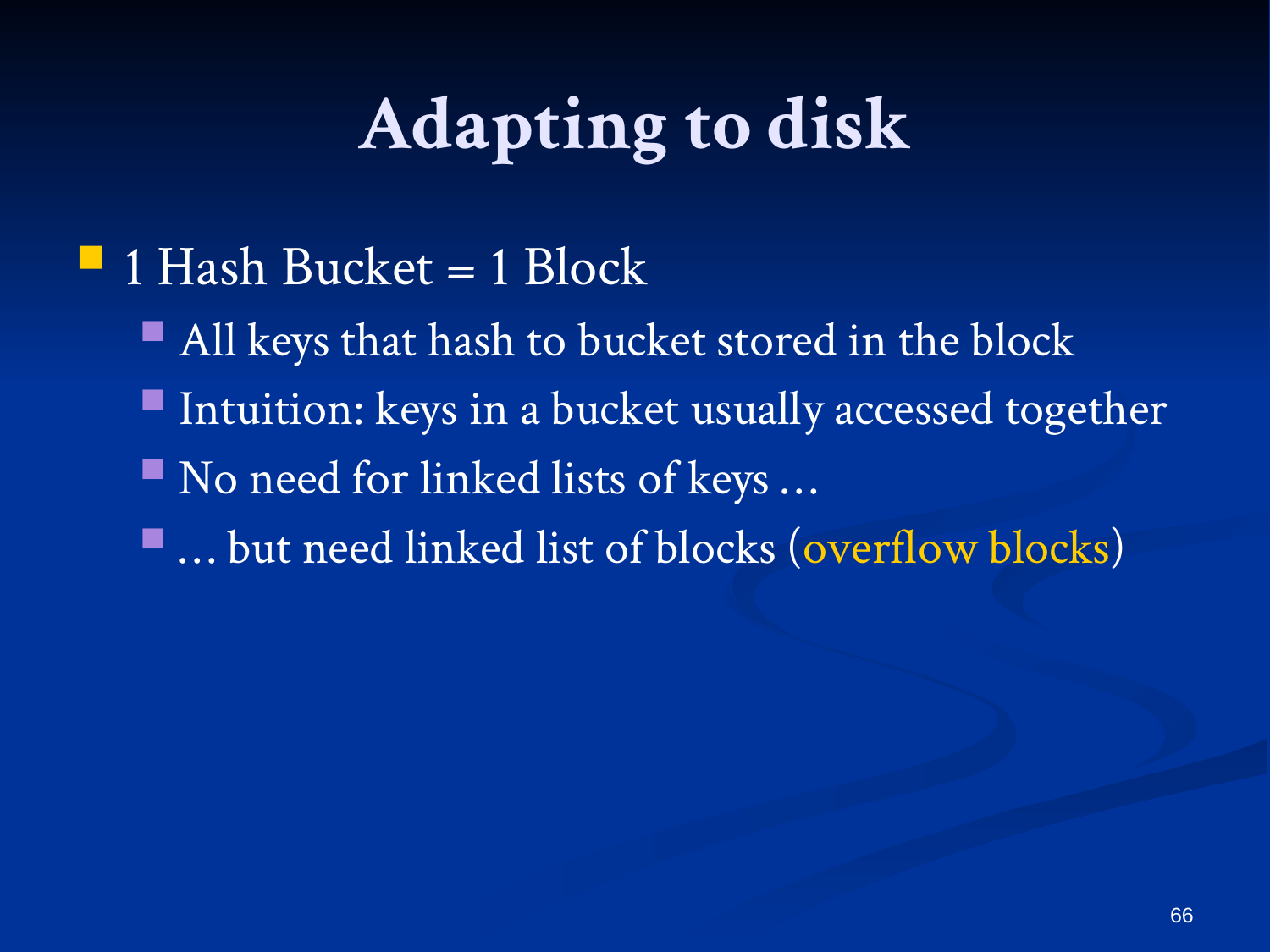

# Adapting to disk
1 Hash Bucket = 1 Block
All keys that hash to bucket stored in the block
Intuition: keys in a bucket usually accessed together
No need for linked lists of keys …
… but need linked list of blocks (overflow blocks)
66